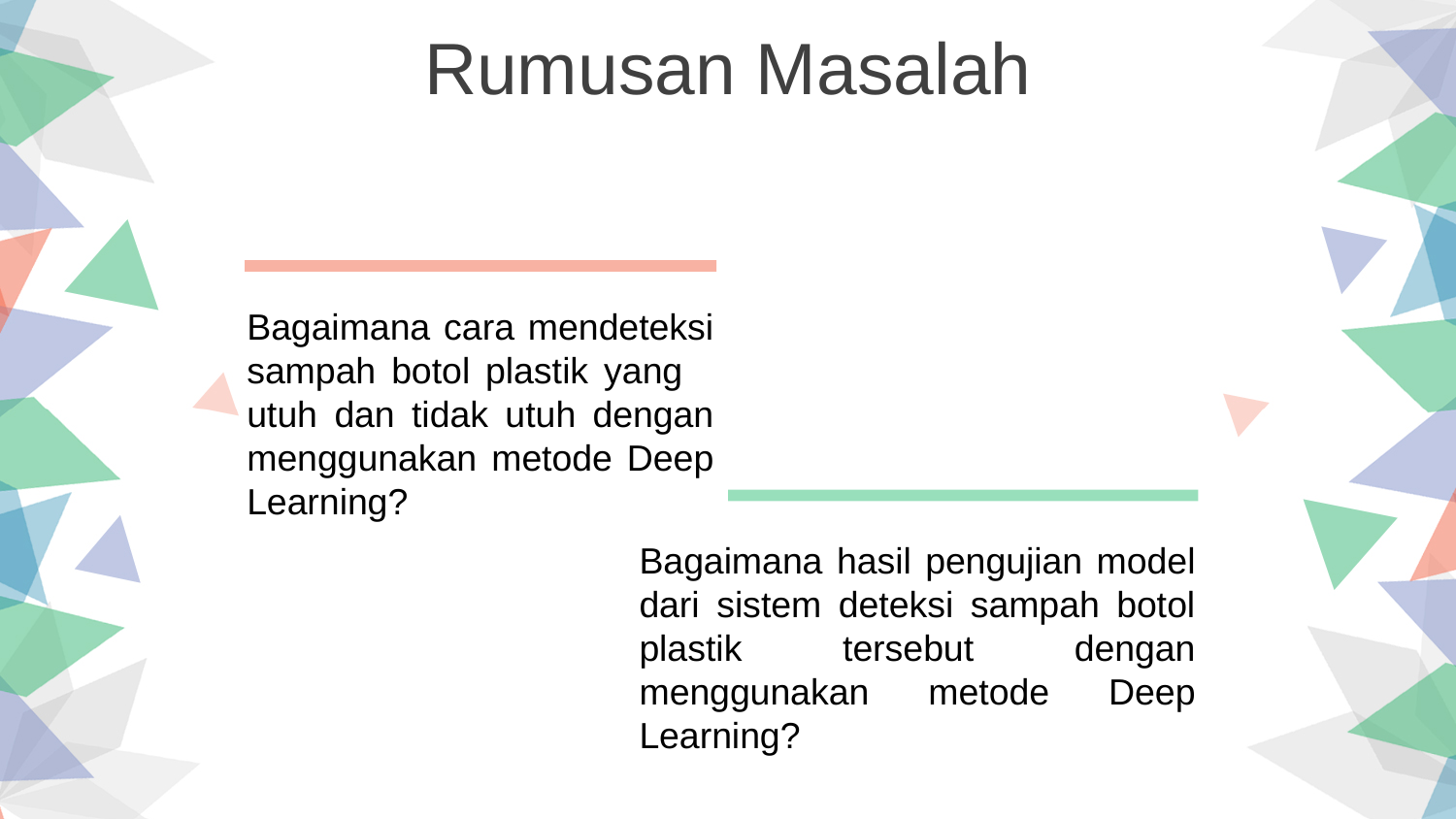

Rumusan Masalah

Bagaimana cara mendeteksi sampah botol plastik yang   utuh dan tidak utuh dengan menggunakan metode Deep Learning?

Bagaimana hasil pengujian model dari sistem deteksi sampah botol plastik tersebut dengan menggunakan metode Deep Learning?